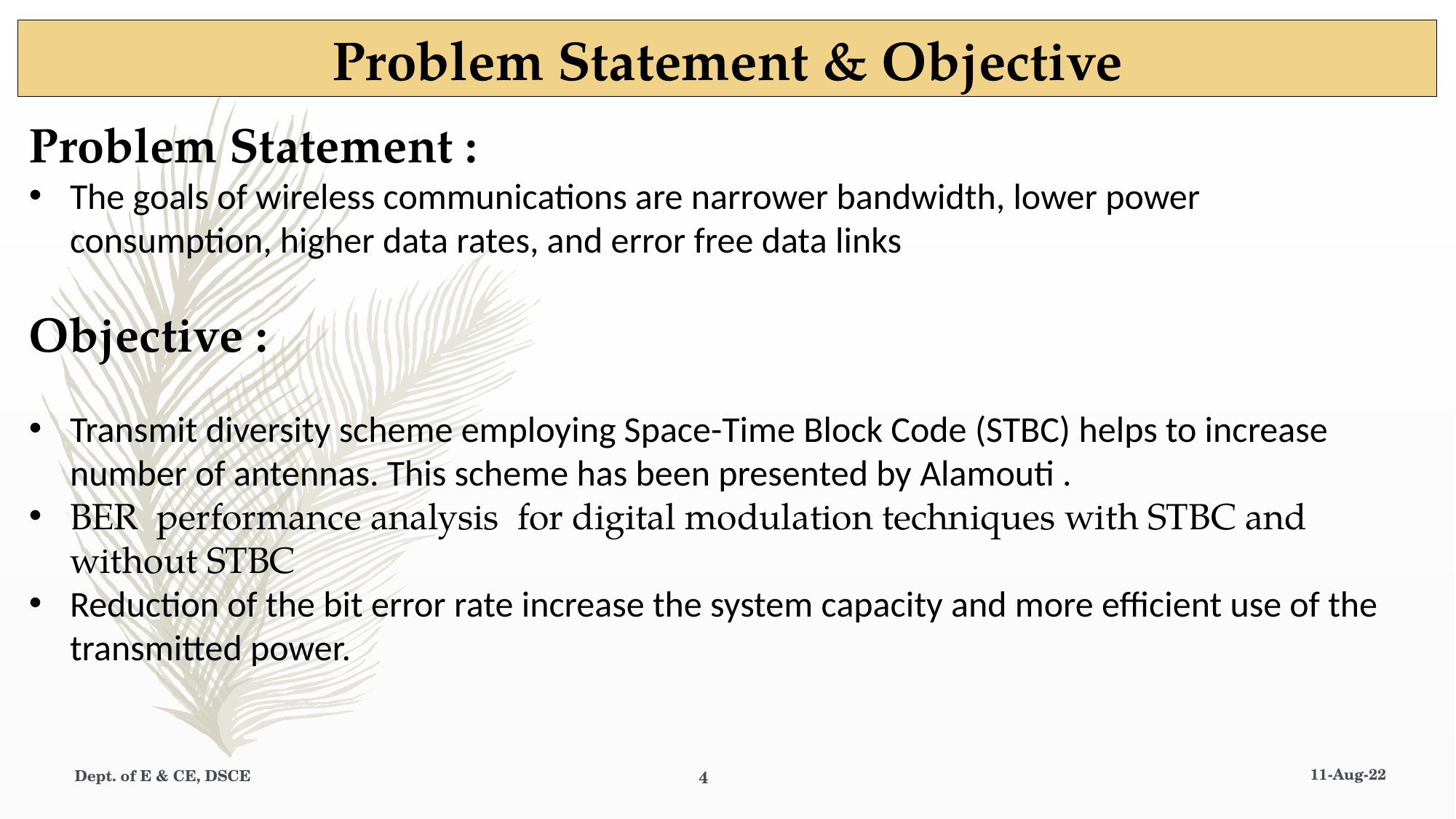

Problem Statement & Objective
Problem Statement :
The goals of wireless communications are narrower bandwidth, lower power consumption, higher data rates, and error free data links

Objective :

Transmit diversity scheme employing Space-Time Block Code (STBC) helps to increase number of antennas. This scheme has been presented by Alamouti .
BER  performance analysis  for digital modulation techniques with STBC and without STBC
Reduction of the bit error rate increase the system capacity and more efficient use of the transmitted power.

Dept. of E & CE, DSCE
4
11-Aug-22